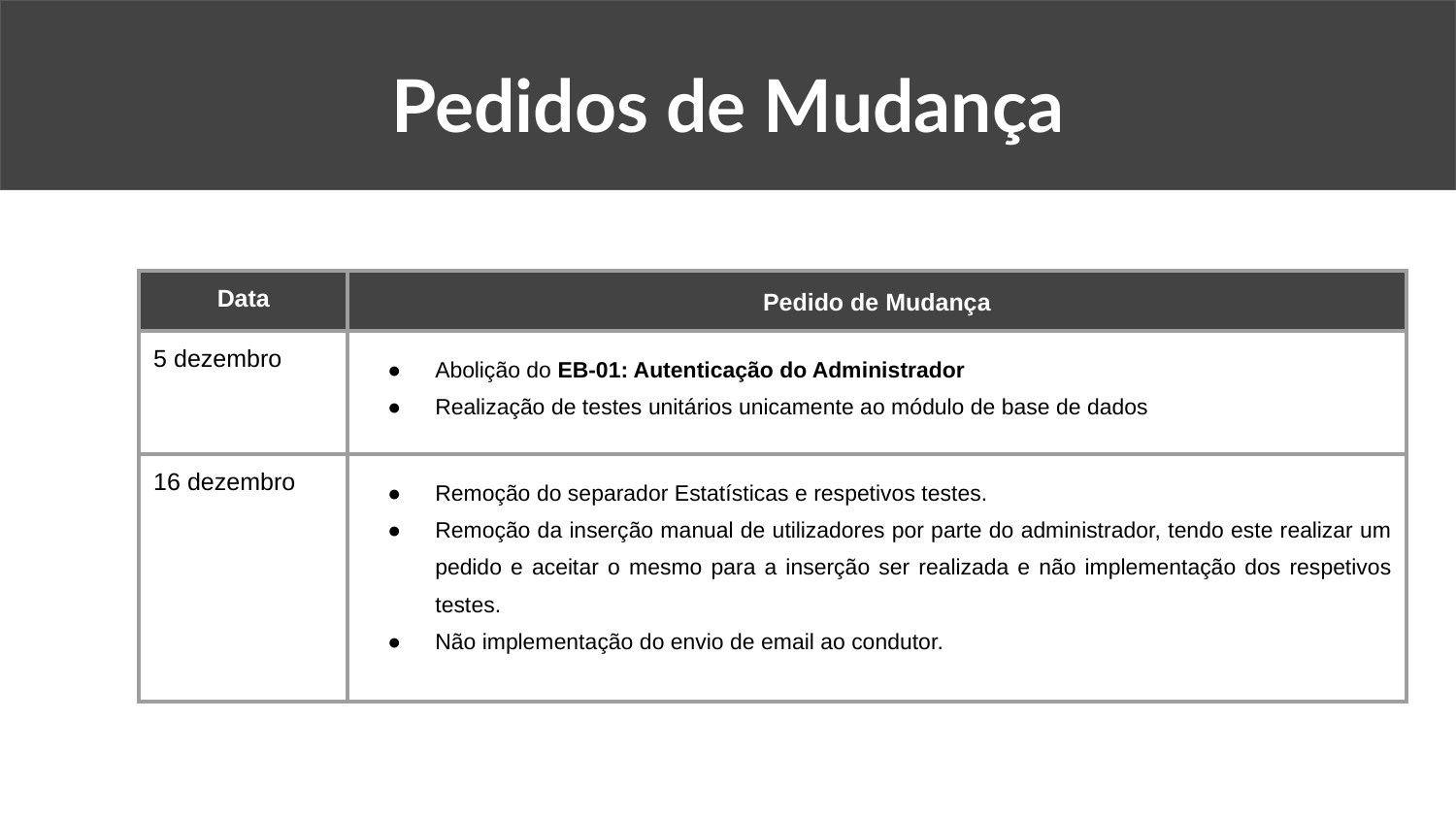

# Pedidos de Mudança
| Data | Pedido de Mudança |
| --- | --- |
| 5 dezembro | Abolição do EB-01: Autenticação do Administrador Realização de testes unitários unicamente ao módulo de base de dados |
| 16 dezembro | Remoção do separador Estatísticas e respetivos testes. Remoção da inserção manual de utilizadores por parte do administrador, tendo este realizar um pedido e aceitar o mesmo para a inserção ser realizada e não implementação dos respetivos testes. Não implementação do envio de email ao condutor. |